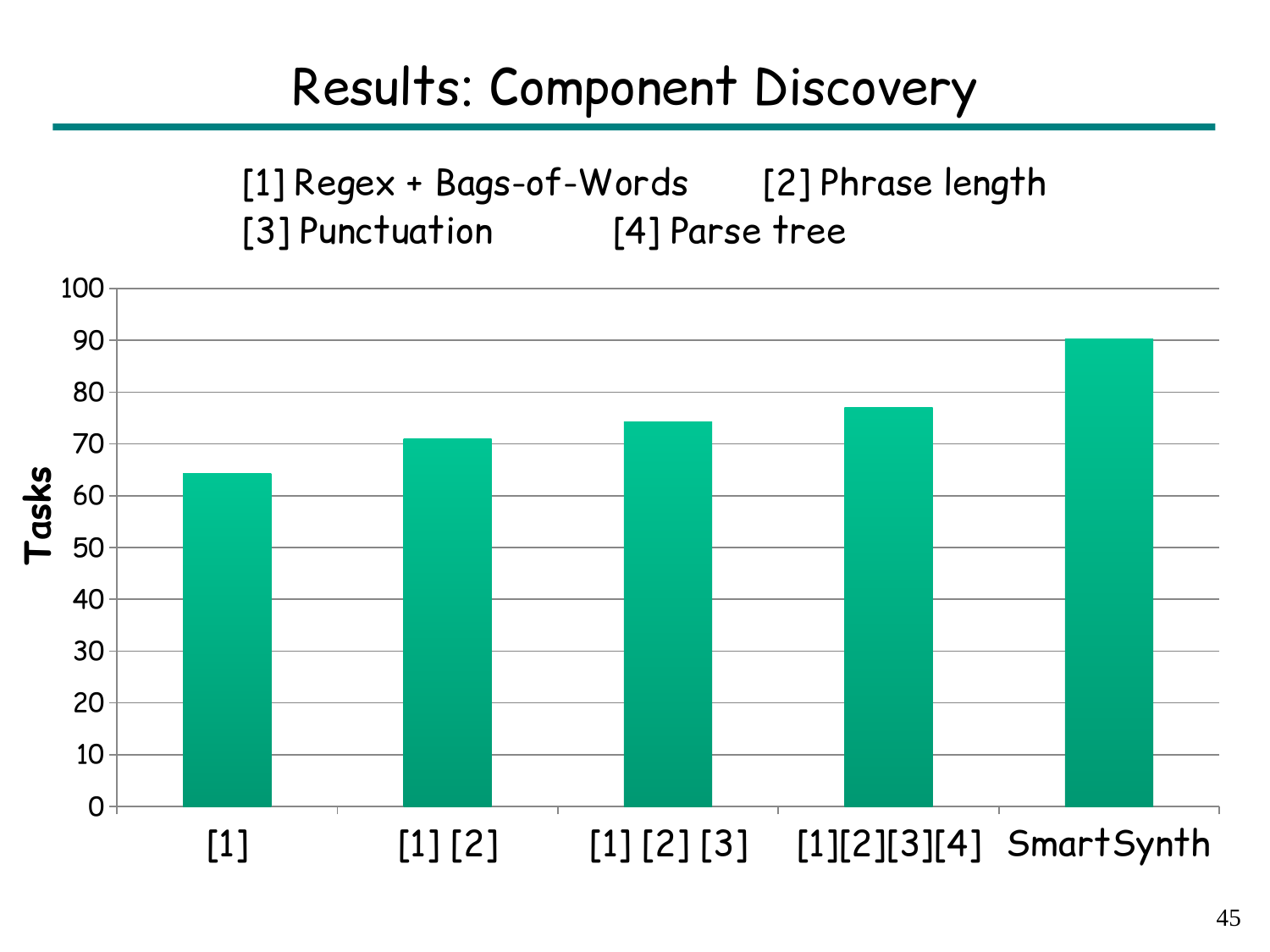

# Results: Component Discovery

### Chart

| Category |  |
|---|---|
| [1] | 64.27457098283932 |
| [1] [2] | 70.98283931357254 |
| [1] [2] [3] | 74.25897035881435 |
| [1][2][3][4] | 77.06708268330733 |
| SmartSynth | 90.32761310452419 |
45